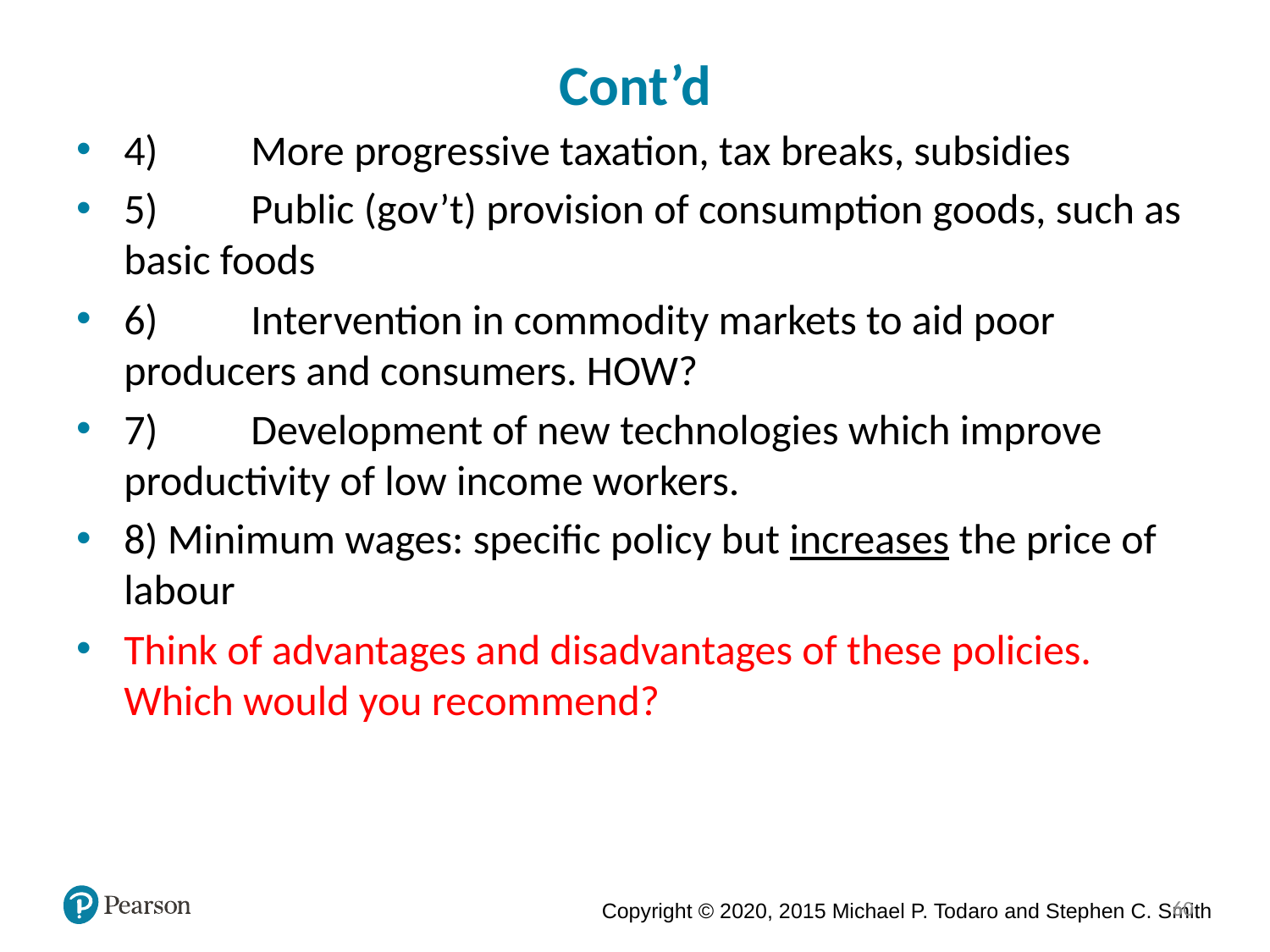

# Cont’d
4)	More progressive taxation, tax breaks, subsidies
5)	Public (gov’t) provision of consumption goods, such as basic foods
6)	Intervention in commodity markets to aid poor producers and consumers. HOW?
7)	Development of new technologies which improve productivity of low income workers.
8) Minimum wages: specific policy but increases the price of labour
Think of advantages and disadvantages of these policies. Which would you recommend?
60